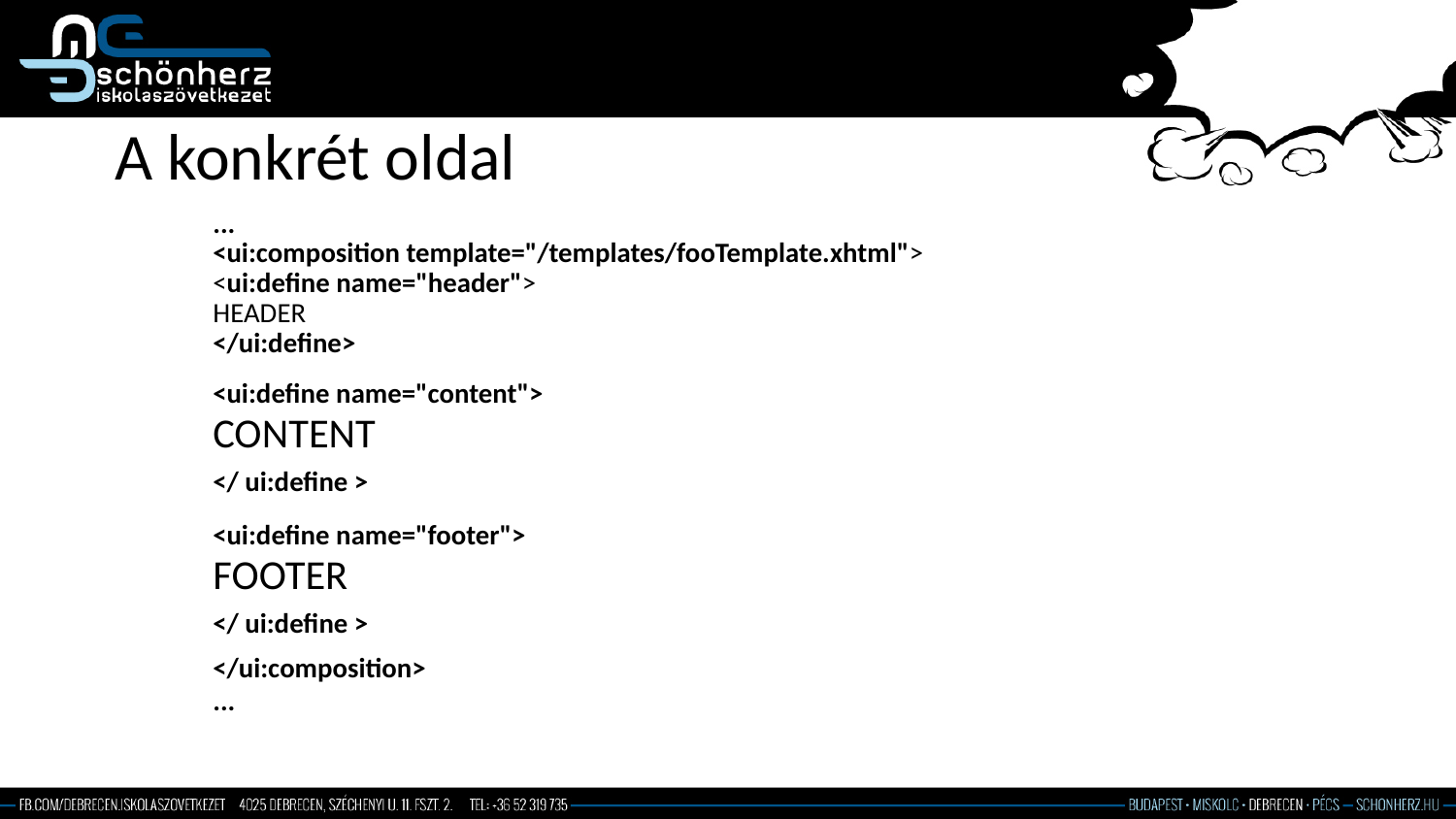

# A konkrét oldal

...
	<ui:composition template="/templates/fooTemplate.xhtml">
		<ui:define name="header">
		HEADER
		</ui:define>
		<ui:define name="content">
		CONTENT
		</ ui:define >
		<ui:define name="footer">
		FOOTER
		</ ui:define >
	</ui:composition>
...